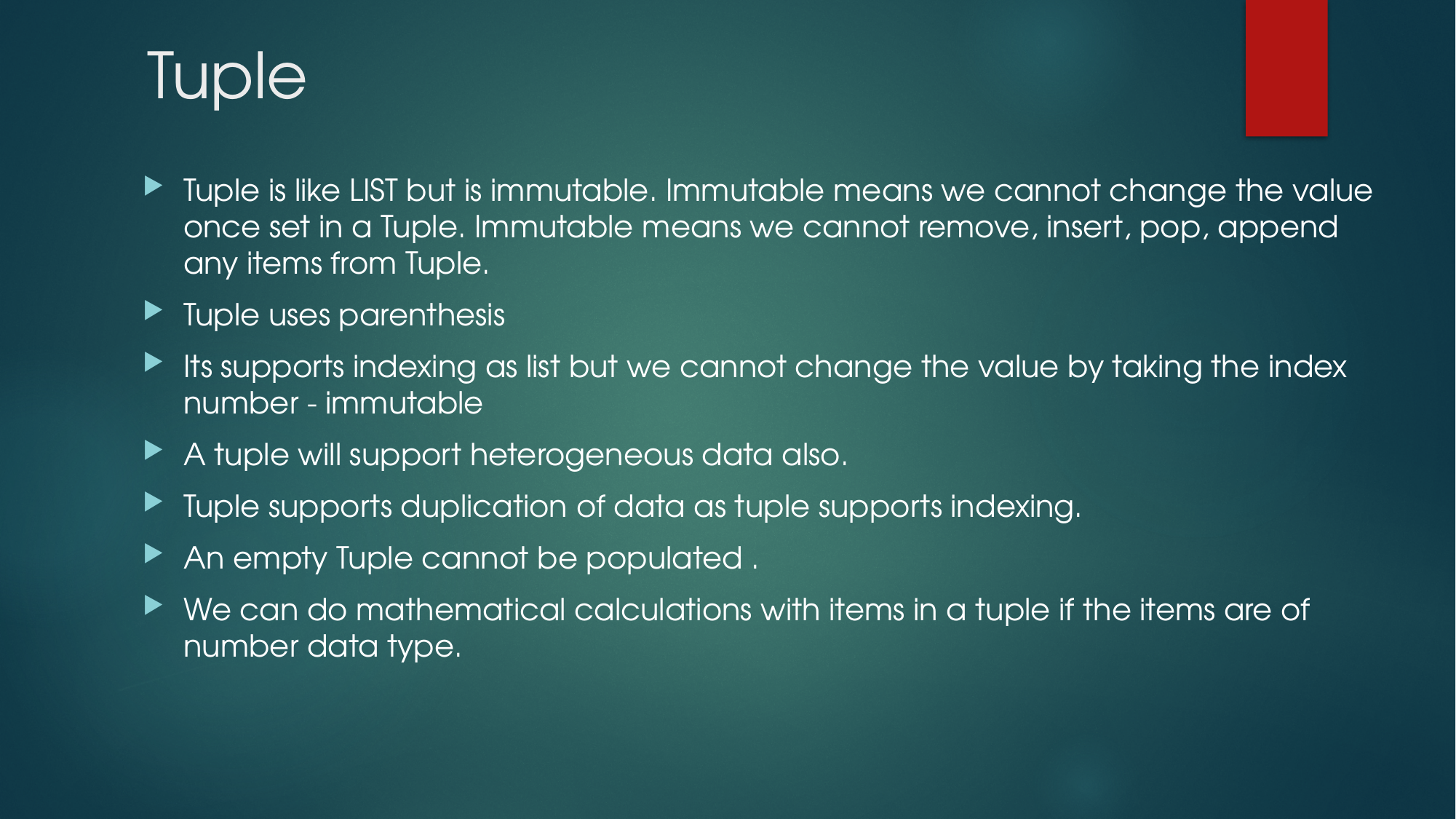

# Tuple
Tuple is like LIST but is immutable. Immutable means we cannot change the value once set in a Tuple. Immutable means we cannot remove, insert, pop, append any items from Tuple.
Tuple uses parenthesis
Its supports indexing as list but we cannot change the value by taking the index number - immutable
A tuple will support heterogeneous data also.
Tuple supports duplication of data as tuple supports indexing.
An empty Tuple cannot be populated .
We can do mathematical calculations with items in a tuple if the items are of number data type.